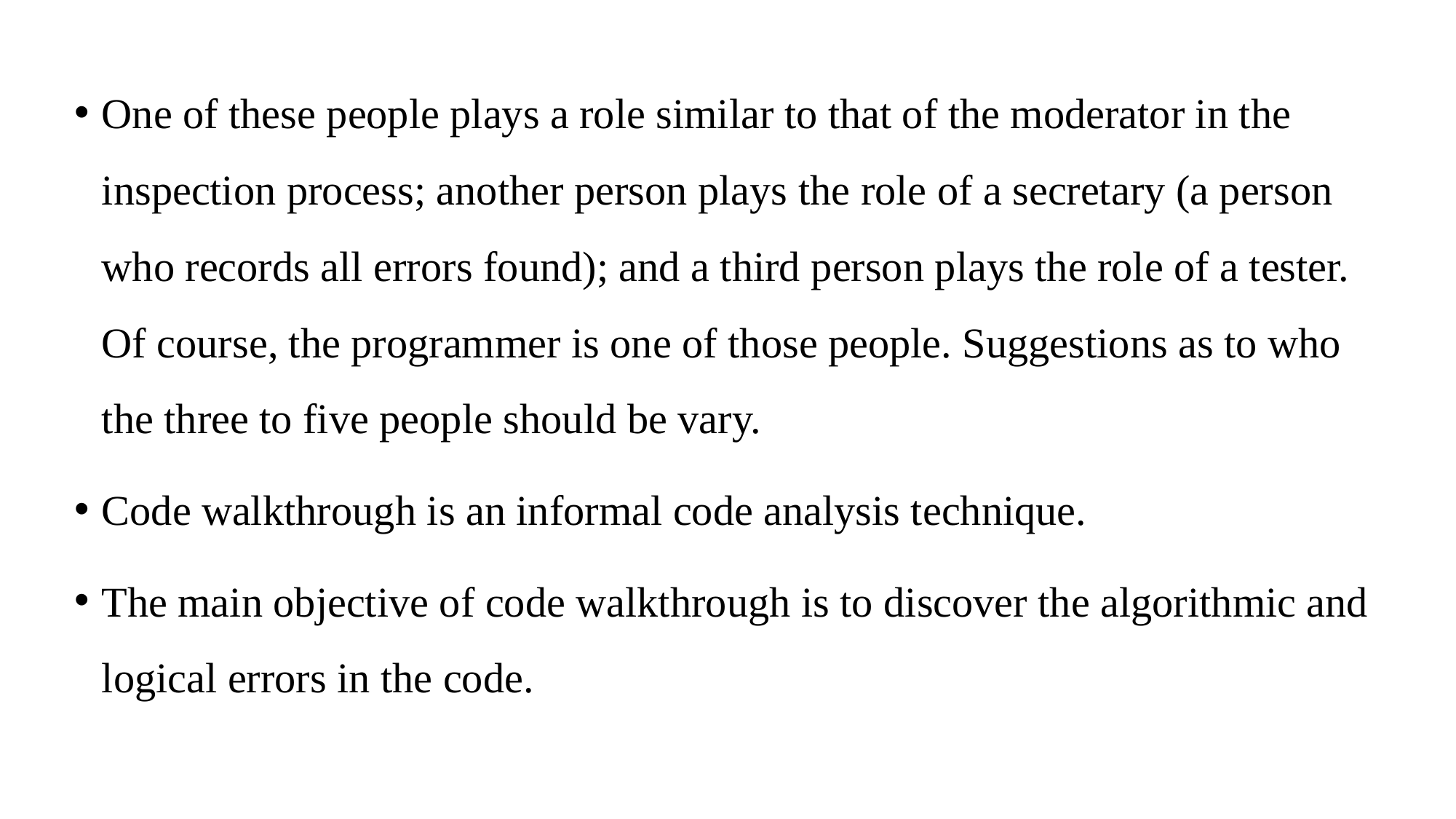

One of these people plays a role similar to that of the moderator in the inspection process; another person plays the role of a secretary (a person who records all errors found); and a third person plays the role of a tester. Of course, the programmer is one of those people. Suggestions as to who the three to five people should be vary.
Code walkthrough is an informal code analysis technique.
The main objective of code walkthrough is to discover the algorithmic and logical errors in the code.